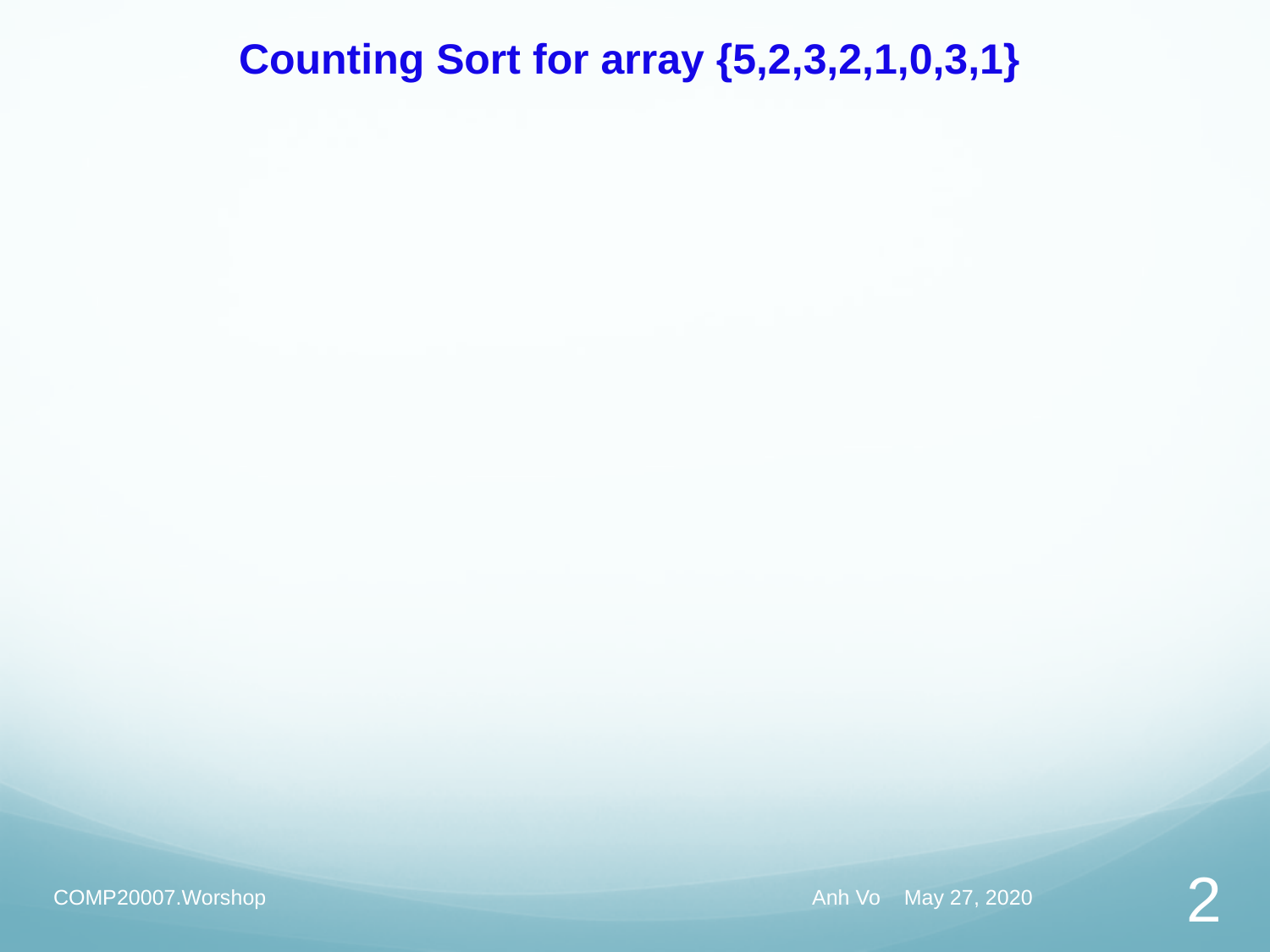

# Counting Sort for array {5,2,3,2,1,0,3,1}

COMP20007.Worshop
Anh Vo    May 27, 2020
2